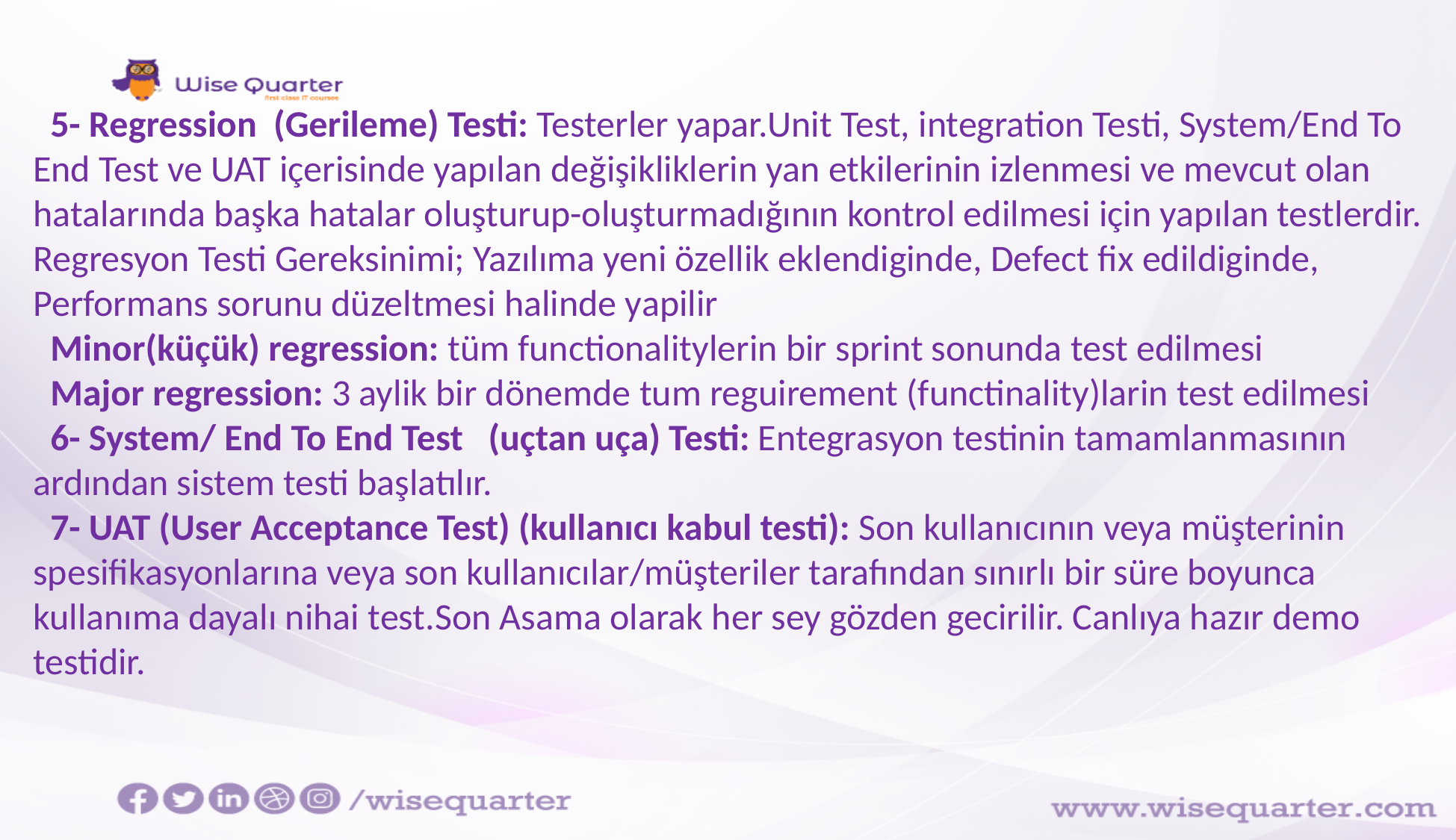

5- Regression  (Gerileme) Testi: Testerler yapar.Unit Test, integration Testi, System/End To End Test ve UAT içerisinde yapılan değişikliklerin yan etkilerinin izlenmesi ve mevcut olan hatalarında başka hatalar oluşturup-oluşturmadığının kontrol edilmesi için yapılan testlerdir. Regresyon Testi Gereksinimi; Yazılıma yeni özellik eklendiginde, Defect fix edildiginde, Performans sorunu düzeltmesi halinde yapilir
Minor(küçük) regression: tüm functionalitylerin bir sprint sonunda test edilmesi
Major regression: 3 aylik bir dönemde tum reguirement (functinality)larin test edilmesi
6- System/ End To End Test   (uçtan uça) Testi: Entegrasyon testinin tamamlanmasının  ardından sistem testi başlatılır.
7- UAT (User Acceptance Test) (kullanıcı kabul testi): Son kullanıcının veya müşterinin spesifikasyonlarına veya son kullanıcılar/müşteriler tarafından sınırlı bir süre boyunca kullanıma dayalı nihai test.Son Asama olarak her sey gözden gecirilir. Canlıya hazır demo testidir.